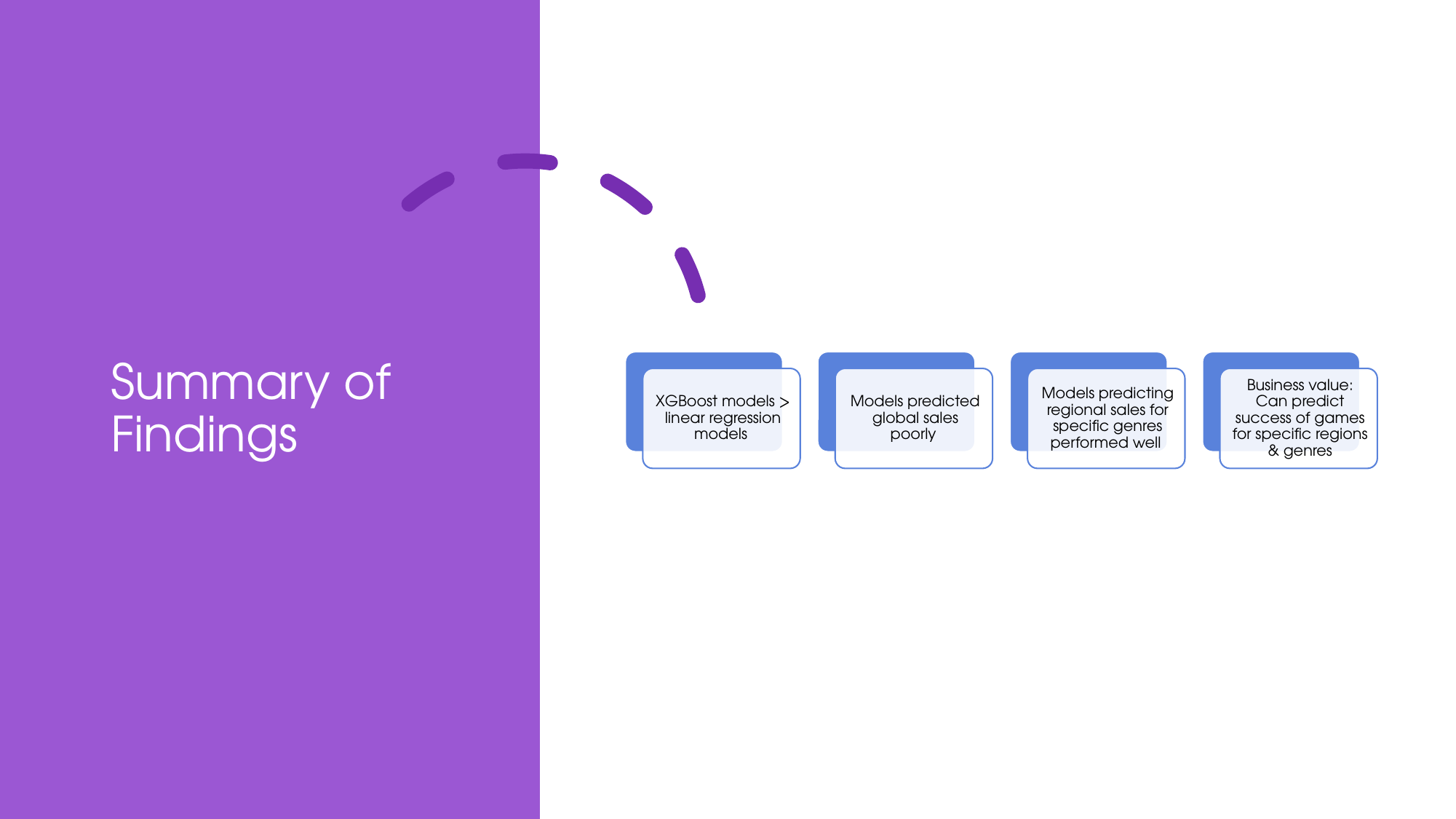

# Summary of Findings
XGBoost models > linear regression models
Models predicted global sales poorly
Models predicting regional sales for specific genres performed well
Business value: Can predict success of games for specific regions & genres